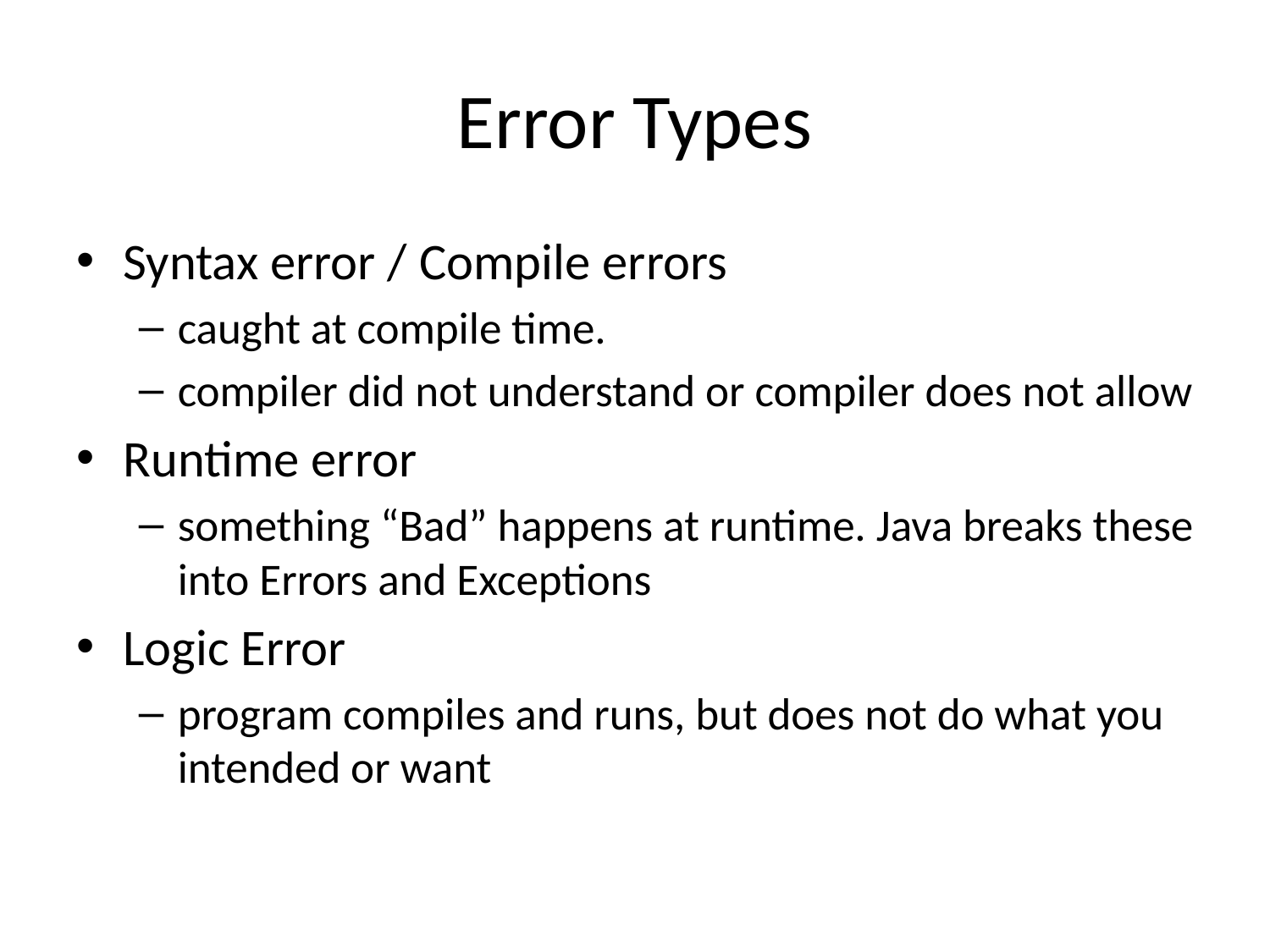

# Error Types
Syntax error / Compile errors
caught at compile time.
compiler did not understand or compiler does not allow
Runtime error
something “Bad” happens at runtime. Java breaks these into Errors and Exceptions
Logic Error
program compiles and runs, but does not do what you intended or want